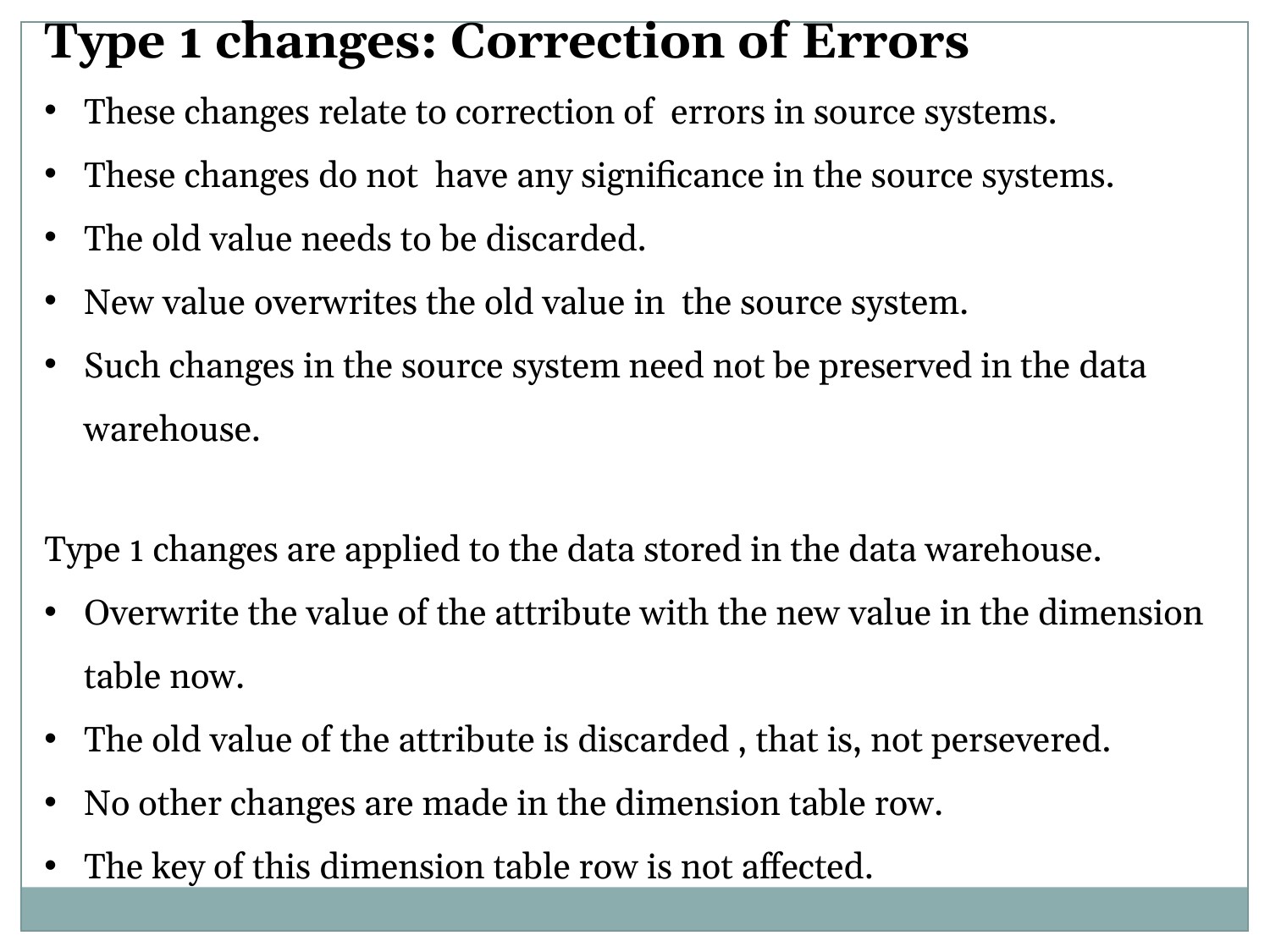

Type 1 changes: Correction of Errors
These changes relate to correction of  errors in source systems.
These changes do not  have any significance in the source systems.
The old value needs to be discarded.
New value overwrites the old value in  the source system.
Such changes in the source system need not be preserved in the data warehouse.

Type 1 changes are applied to the data stored in the data warehouse.
Overwrite the value of the attribute with the new value in the dimension table now.
The old value of the attribute is discarded , that is, not persevered.
No other changes are made in the dimension table row.
The key of this dimension table row is not affected.